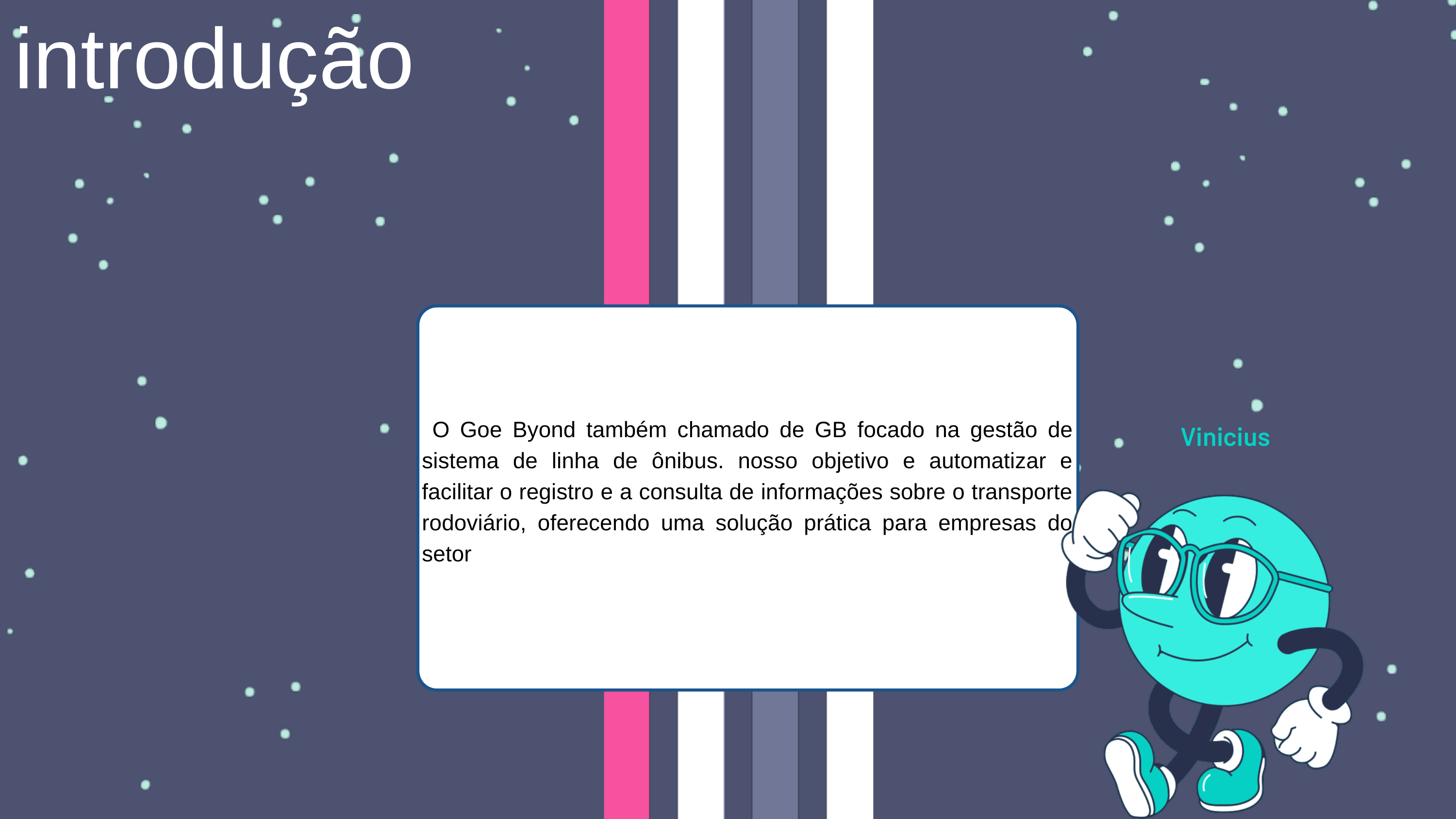

introdução

 O Goe Byond também chamado de GB focado na gestão de sistema de linha de ônibus. nosso objetivo e automatizar e facilitar o registro e a consulta de informações sobre o transporte rodoviário, oferecendo uma solução prática para empresas do setor
Vinicius